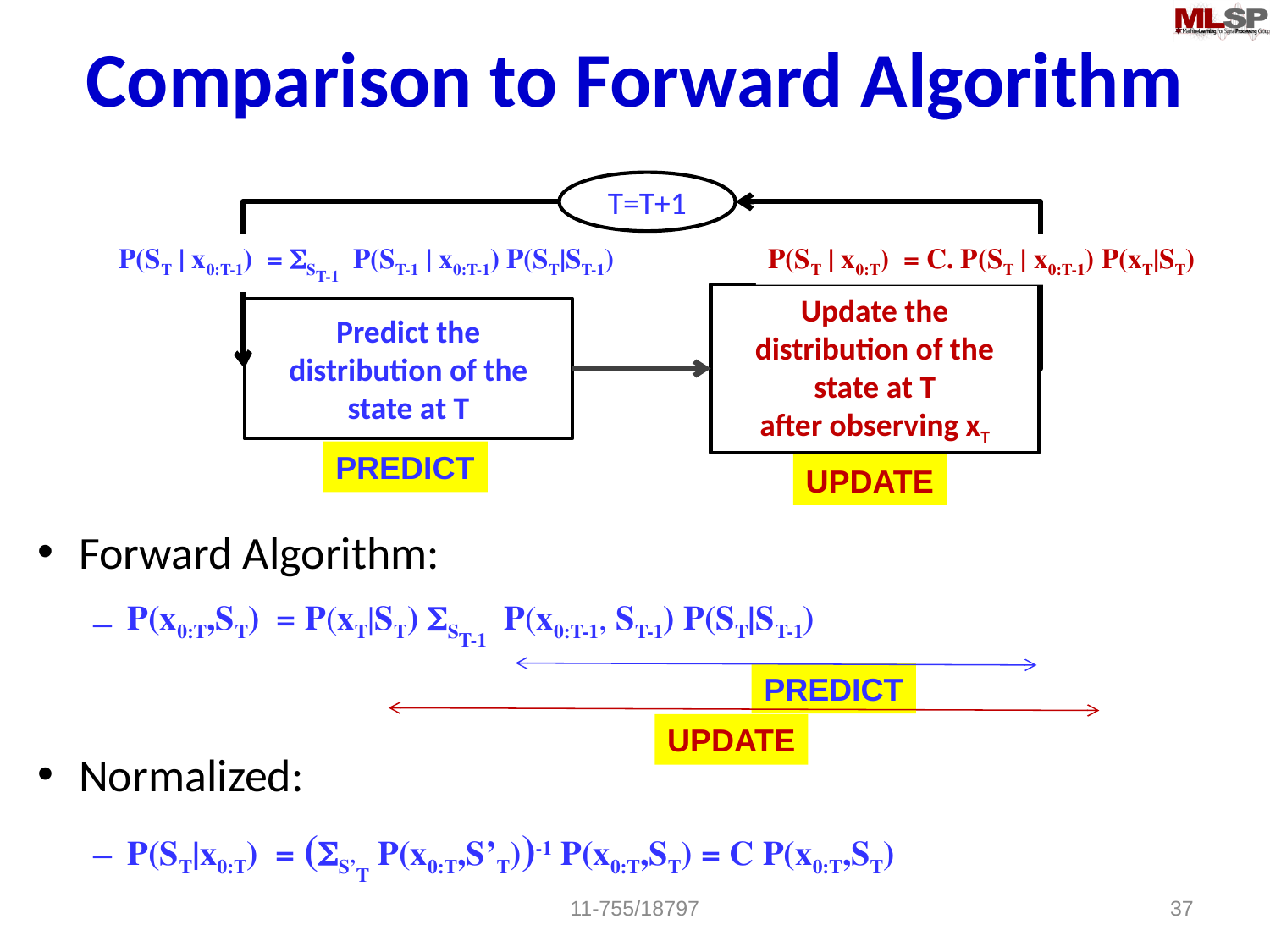

# Comparison to Forward Algorithm
T=T+1
P(ST | x0:T-1)  = ΣST-1  P(ST-1 | x0:T-1) P(ST|ST-1)
P(ST | x0:T)  = C. P(ST | x0:T-1) P(xT|ST)
Update the distribution of the state at T
after observing xT
Predict the distribution of the state at T
PREDICT
UPDATE
Forward Algorithm:
P(x0:T,ST)  = P(xT|ST) ΣST-1  P(x0:T-1, ST-1) P(ST|ST-1)

Normalized:
P(ST|x0:T)  = (ΣS’T P(x0:T,S’T))-1 P(x0:T,ST) = C P(x0:T,ST)
PREDICT
UPDATE
11-755/18797
37